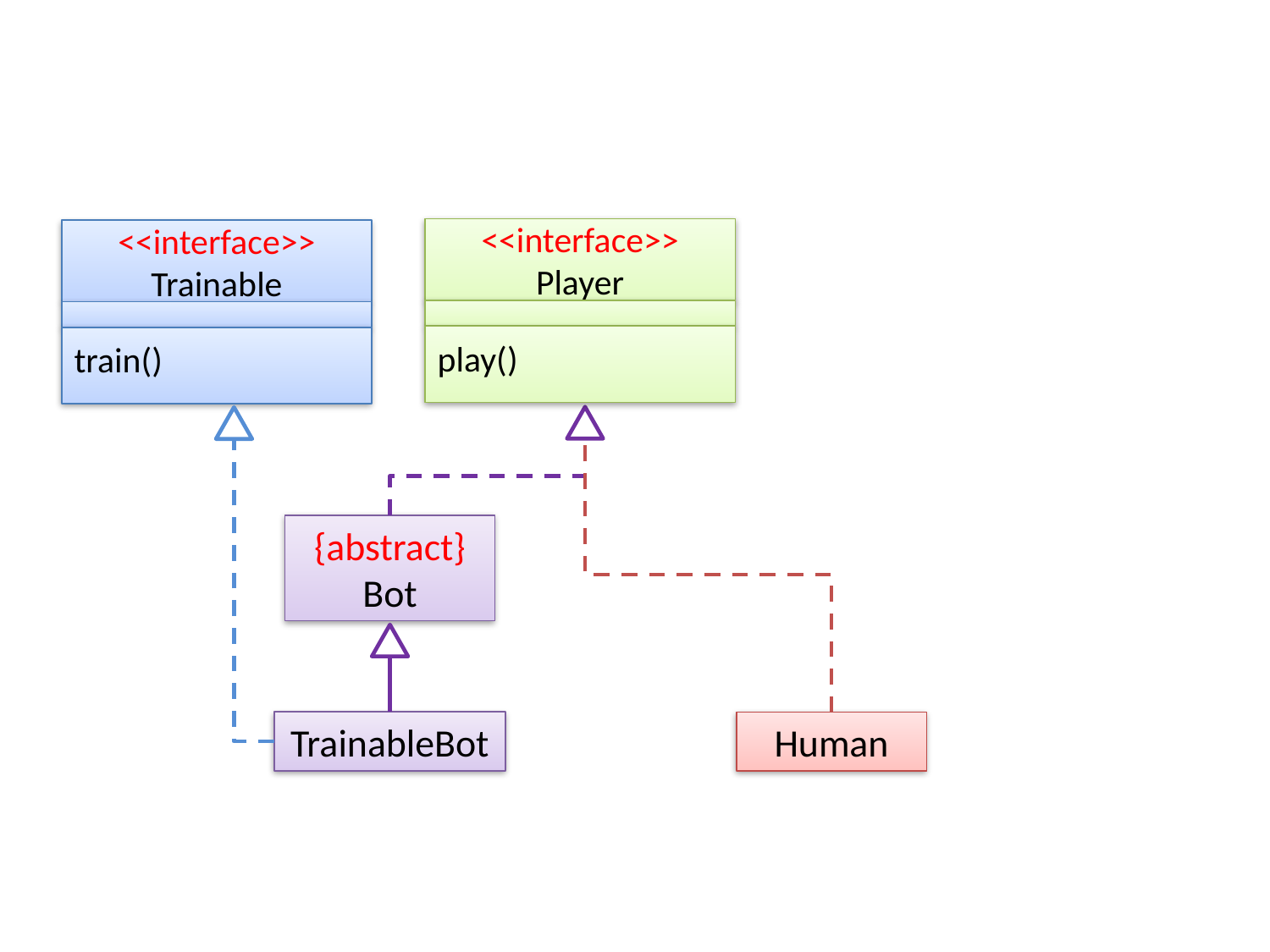

<<interface>>
Player
<<interface>>
Trainable

play()
train()

{abstract}
Bot

TrainableBot
Human